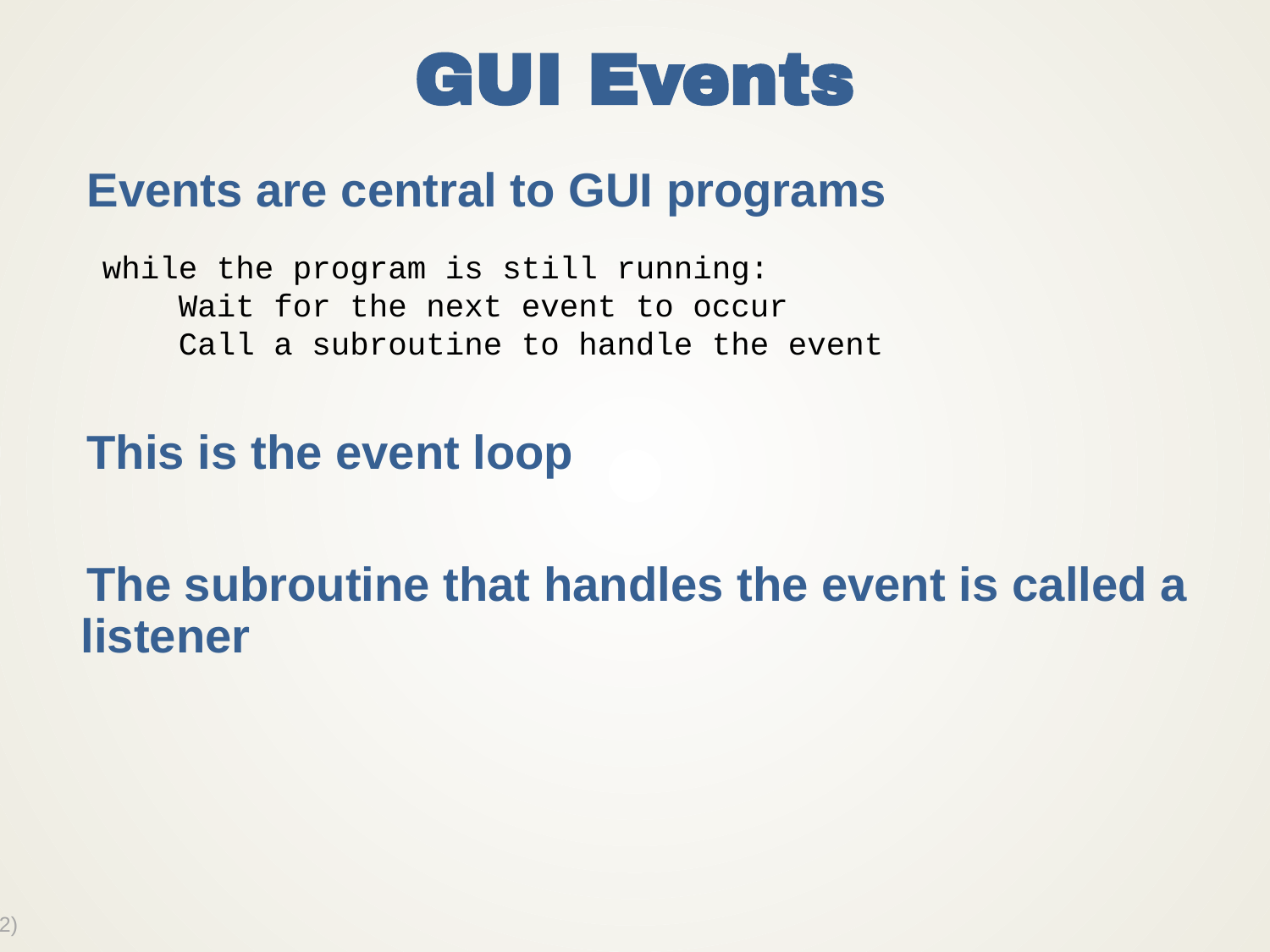

# GUI Events
Events are central to GUI programs

This is the event loop

The subroutine that handles the event is called a listener
while the program is still running:
    Wait for the next event to occur
    Call a subroutine to handle the event